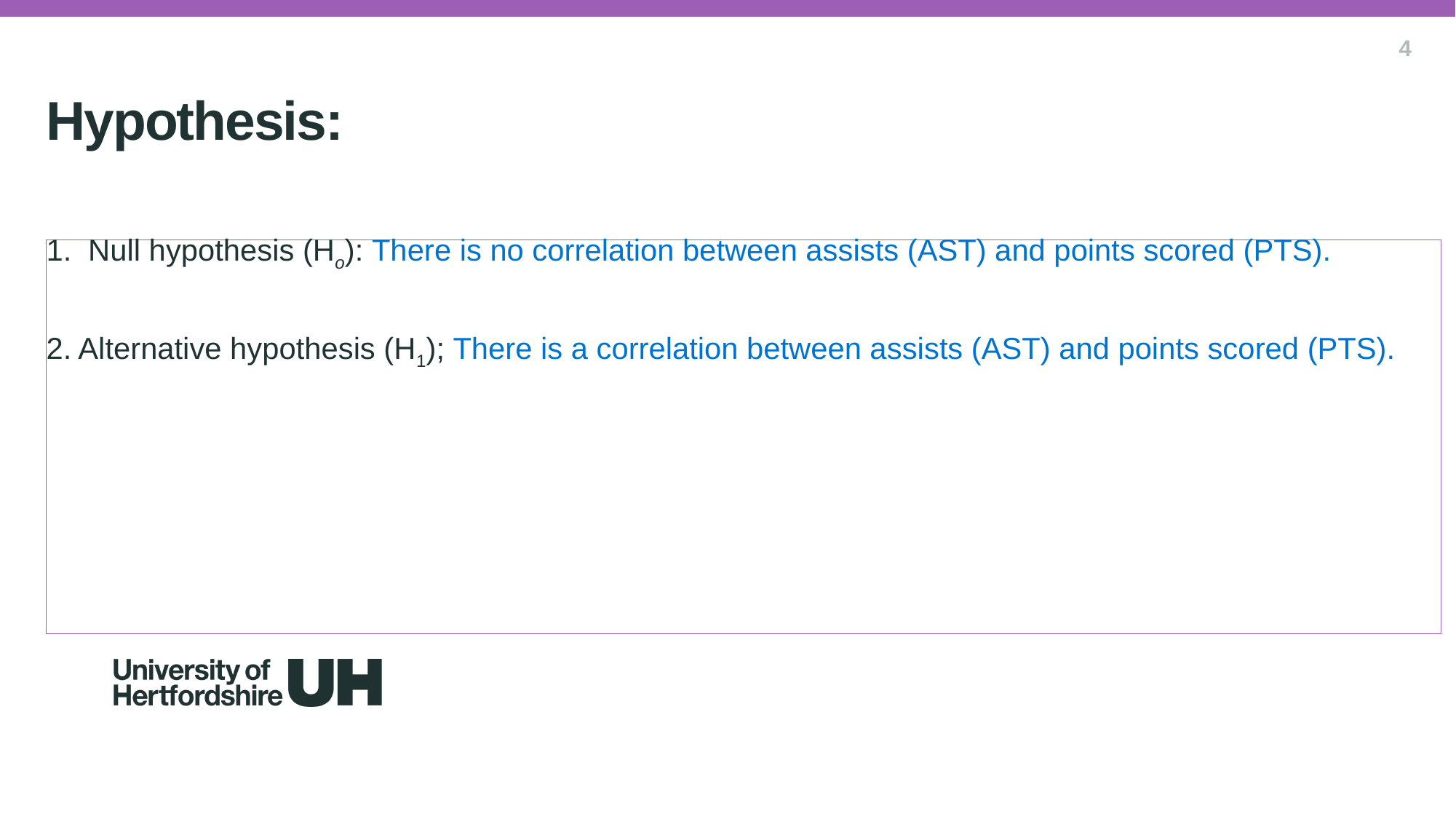

4
Hypothesis:
# 1.  Null hypothesis (Ho): There is no correlation between assists (AST) and points scored (PTS). 2. Alternative hypothesis (H1); There is a correlation between assists (AST) and points scored (PTS).